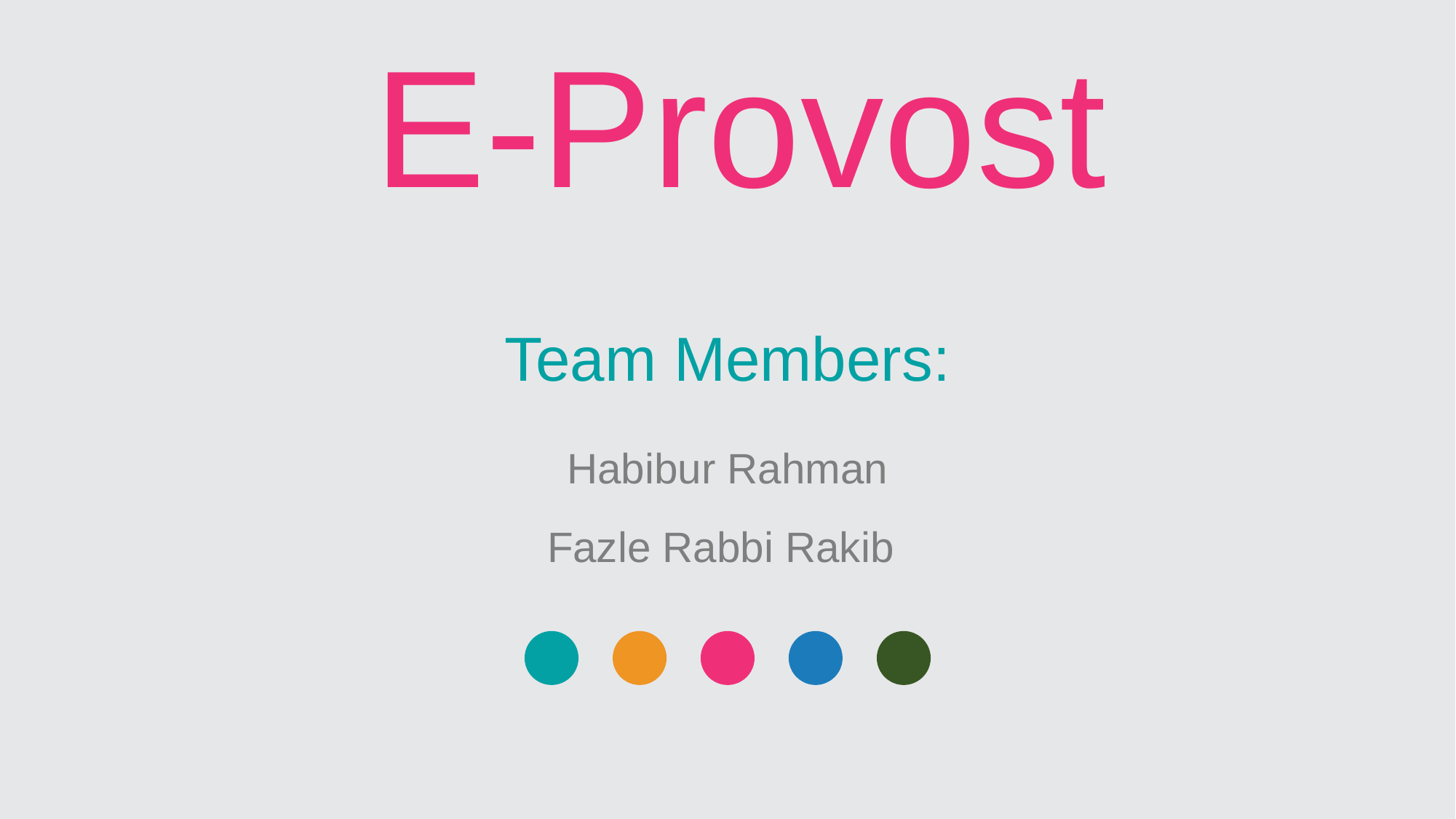

E-Provost
Team Members:

Habibur Rahman
Fazle Rabbi Rakib